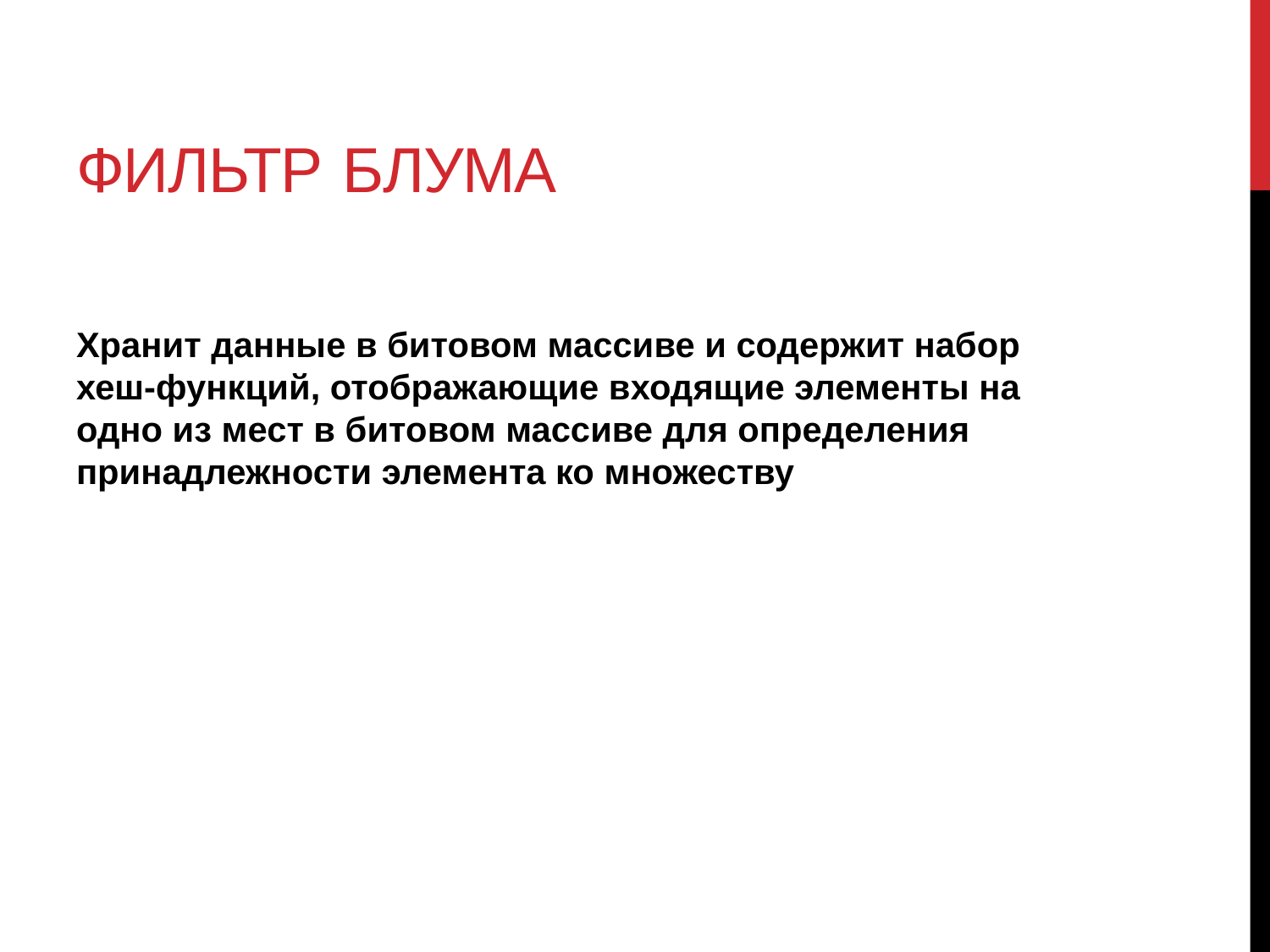

# Фильтр блума
Хранит данные в битовом массиве и содержит набор хеш-функций, отображающие входящие элементы на одно из мест в битовом массиве для определения принадлежности элемента ко множеству